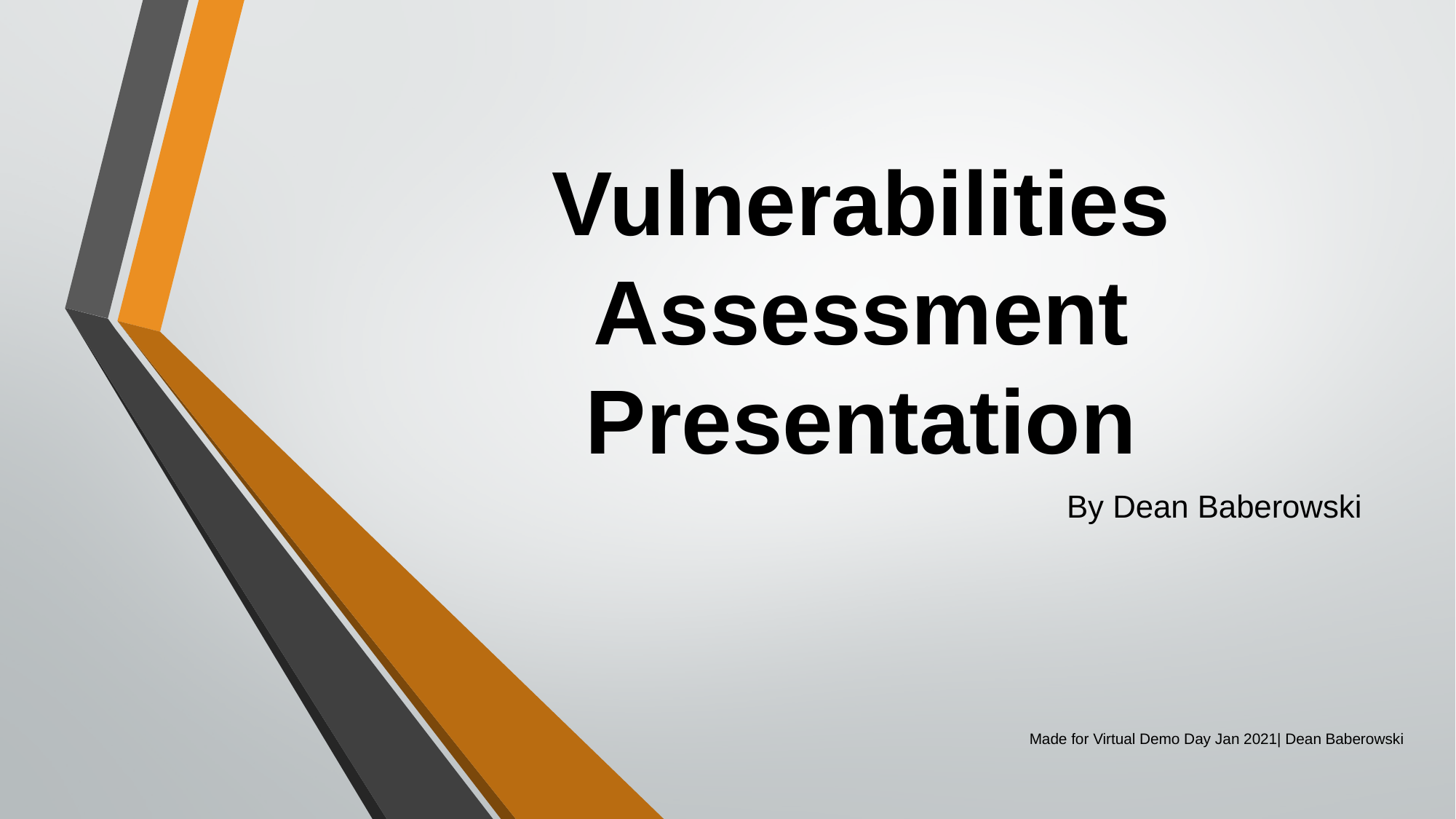

# Vulnerabilities Assessment Presentation
By Dean Baberowski
Made for Virtual Demo Day Jan 2021| Dean Baberowski